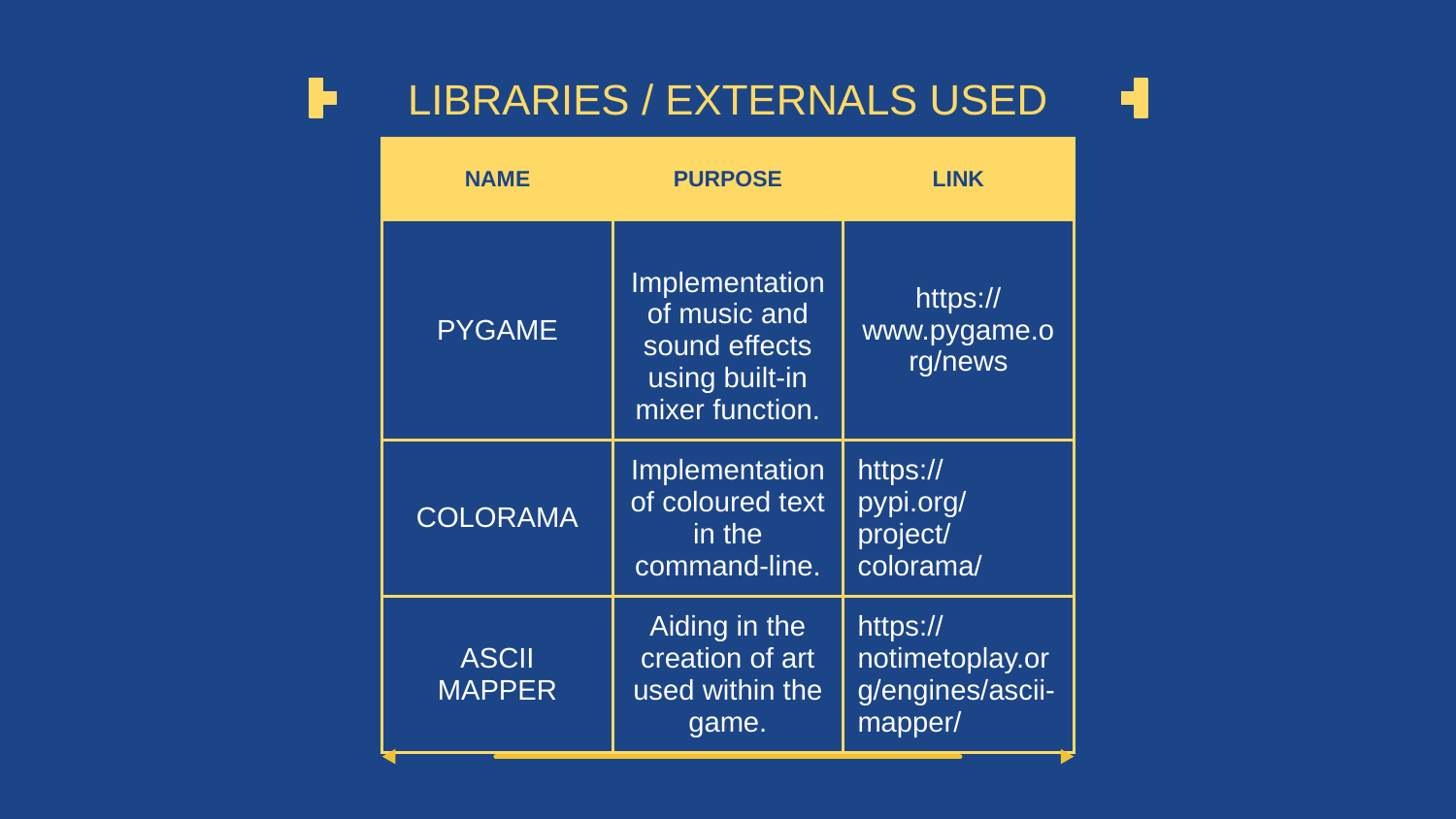

# LIBRARIES / EXTERNALS USED

| NAME | PURPOSE | LINK |
| --- | --- | --- |
| PYGAME | Implementation of music and sound effects using built-in mixer function. | https://www.pygame.org/news |
| COLORAMA | Implementation of coloured text in the command-line. | https://pypi.org/project/colorama/ |
| ASCII MAPPER | Aiding in the creation of art used within the game. | https://notimetoplay.org/engines/ascii-mapper/ |